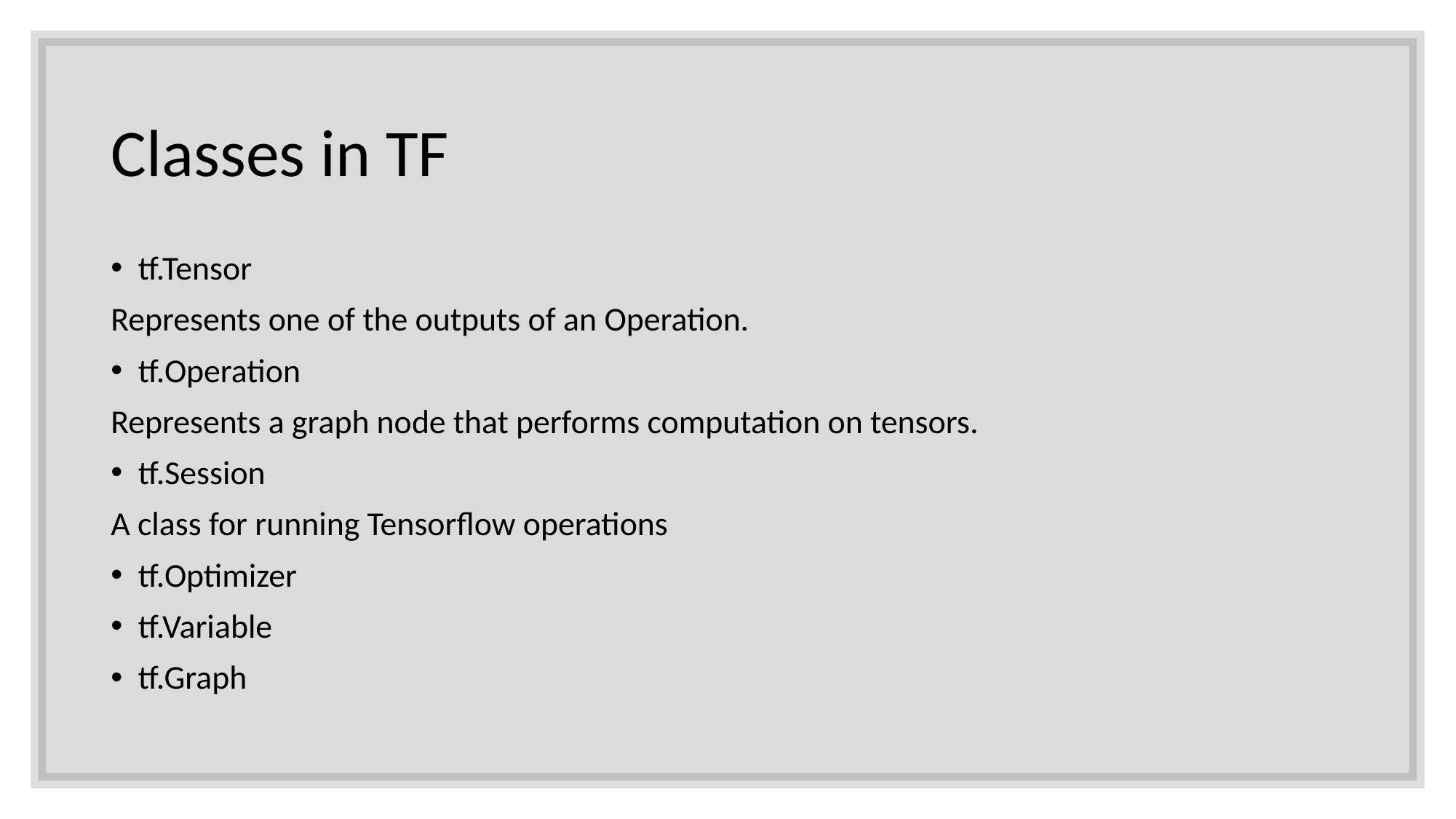

# Classes in TF
tf.Tensor
Represents one of the outputs of an Operation.
tf.Operation
Represents a graph node that performs computation on tensors.
tf.Session
A class for running Tensorflow operations
tf.Optimizer
tf.Variable
tf.Graph